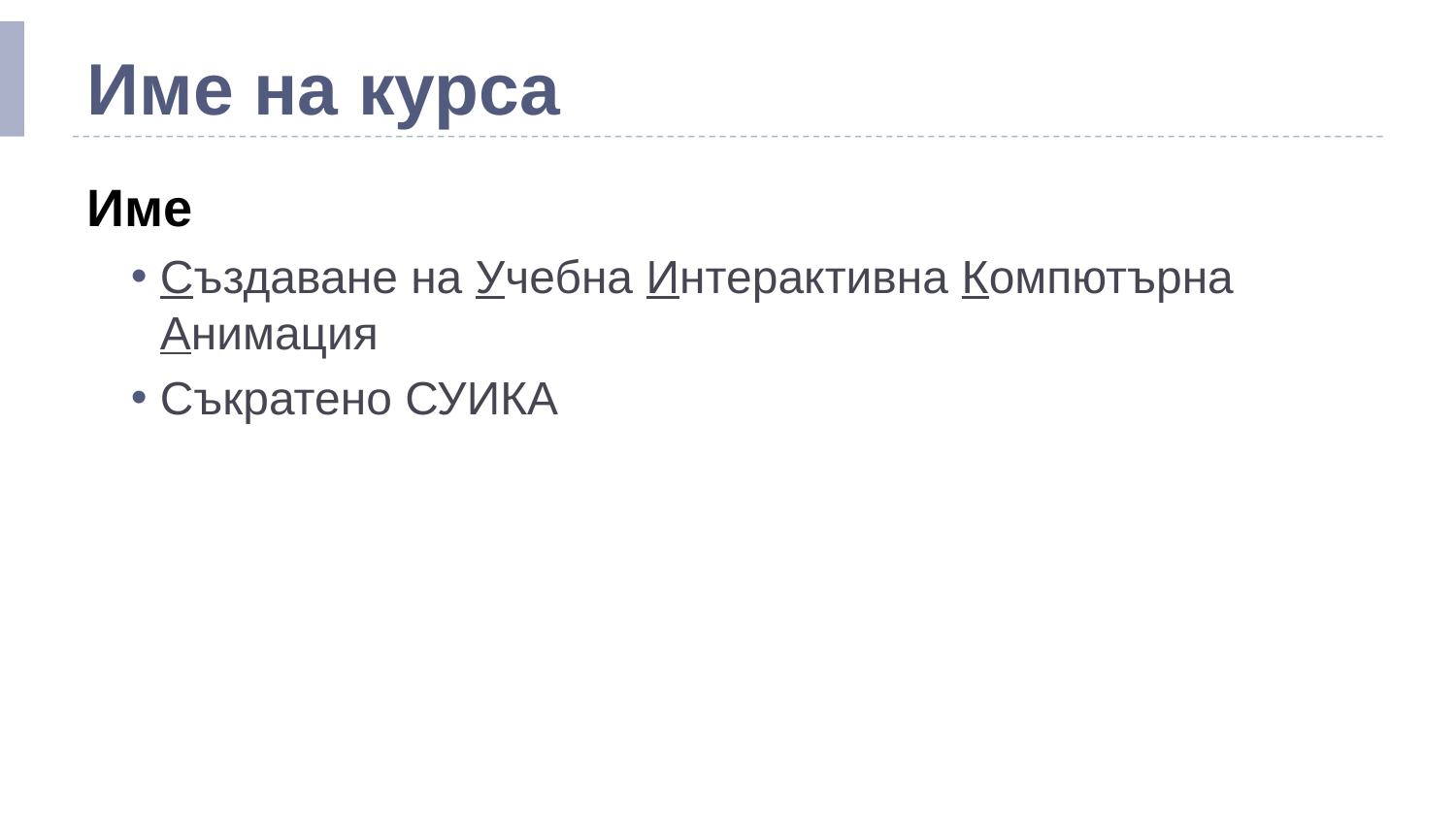

# Име на курса
Име
Създаване на Учебна Интерактивна Компютърна Анимация
Съкратено СУИКА